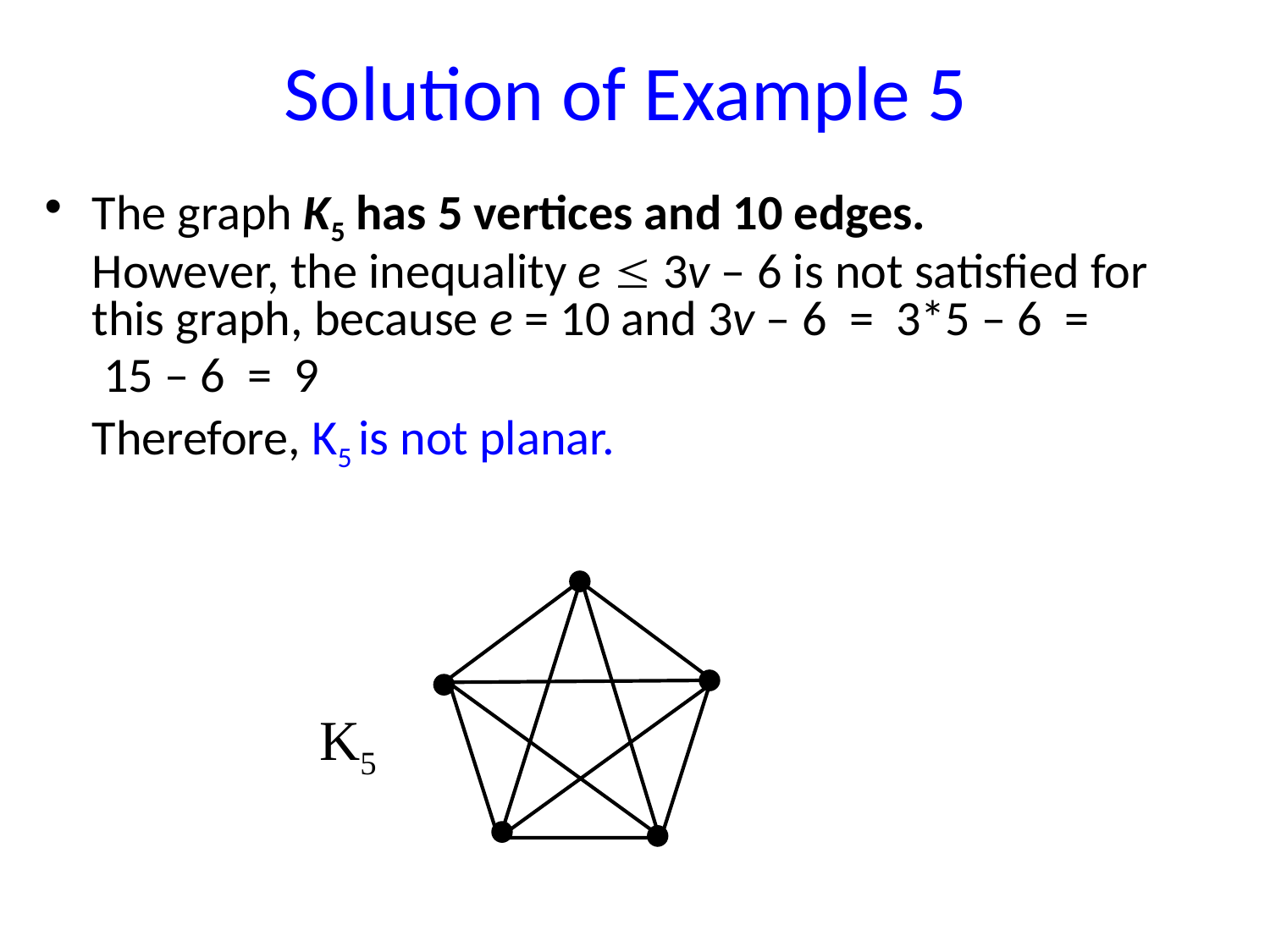

# Solution of Example 5
The graph K5 has 5 vertices and 10 edges.
	However, the inequality e ≤ 3v – 6 is not satisfied for this graph, because e = 10 and 3v – 6  =  3*5 – 6  =
	 15 – 6  =  9
	Therefore, K5 is not planar.

K5